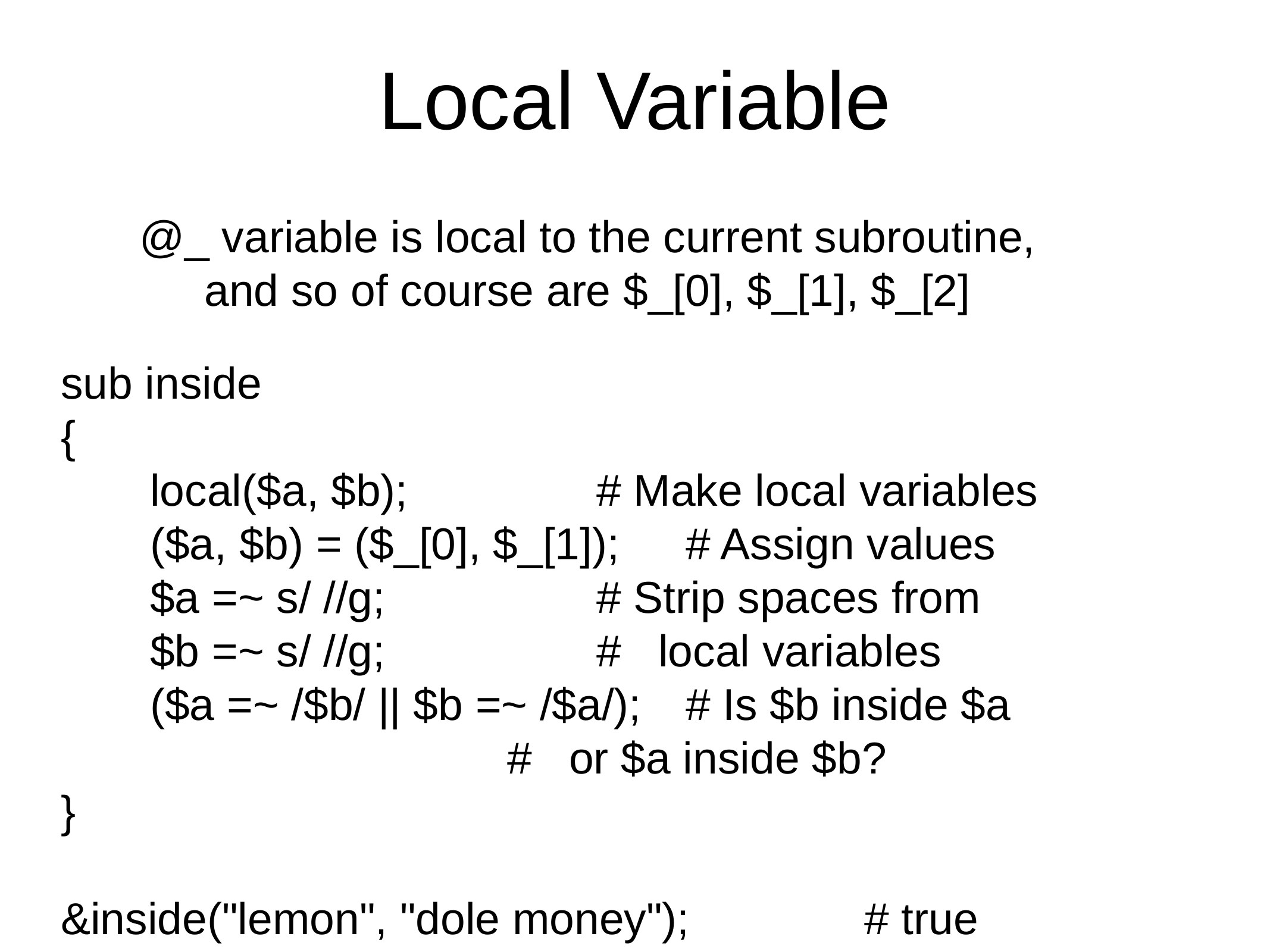

Local Variable
@_ variable is local to the current subroutine, and so of course are $_[0], $_[1], $_[2]
sub inside
{
	local($a, $b);			# Make local variables
	($a, $b) = ($_[0], $_[1]);	# Assign values
	$a =~ s/ //g;			# Strip spaces from
	$b =~ s/ //g;			#   local variables
	($a =~ /$b/ || $b =~ /$a/);	# Is $b inside $a
					#   or $a inside $b?
}

&inside("lemon", "dole money");		# true